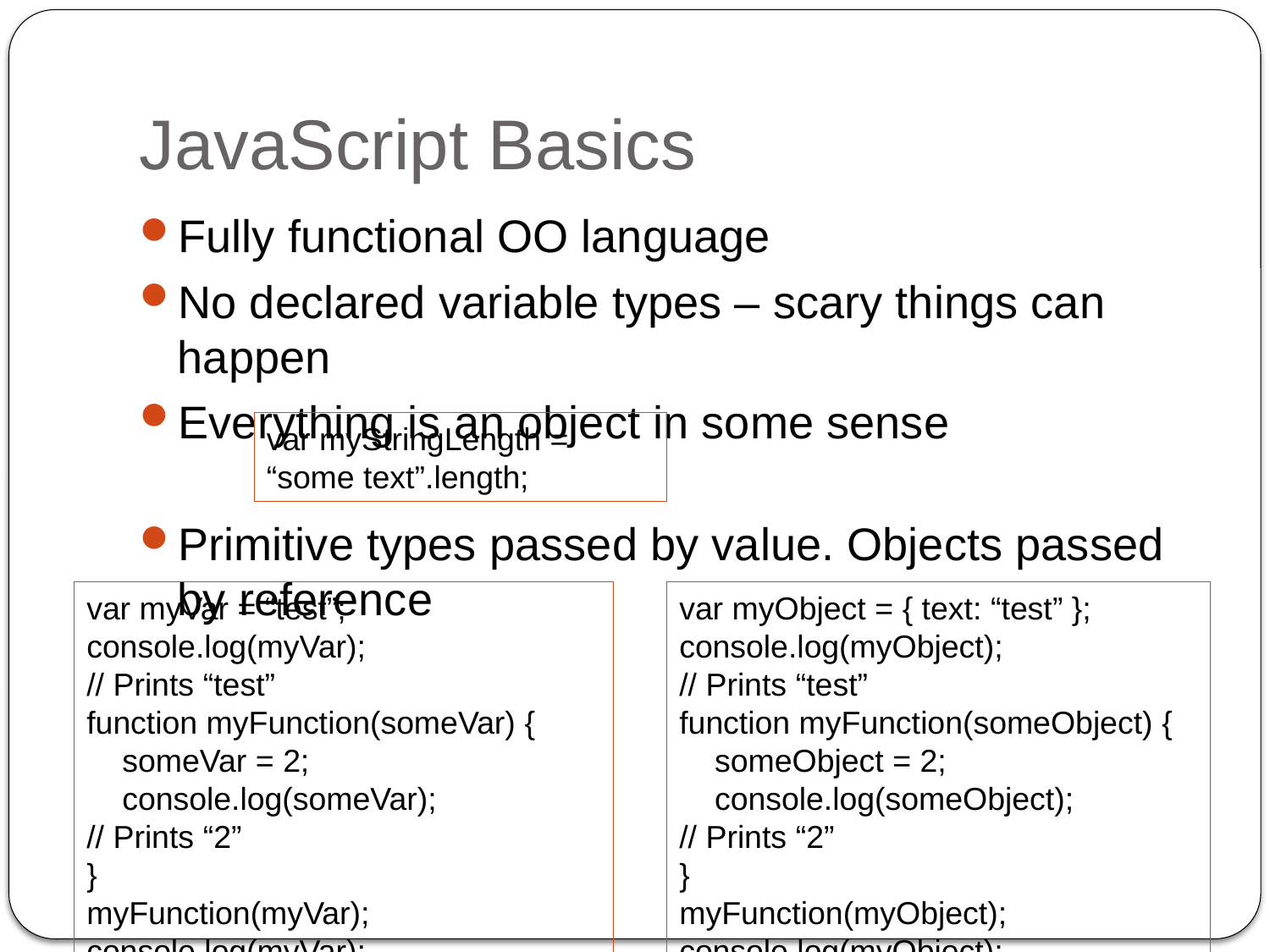

# JavaScript Basics
Fully functional OO language
No declared variable types – scary things can happen
Everything is an object in some sense

Primitive types passed by value. Objects passed by reference
var myStringLength = “some text”.length;
var myVar = “test”;
console.log(myVar);		// Prints “test”
function myFunction(someVar) {
    someVar = 2;
    console.log(someVar);		// Prints “2”
}
myFunction(myVar);
console.log(myVar);		// Prints “test”
var myObject = { text: “test” };
console.log(myObject);		// Prints “test”
function myFunction(someObject) {
    someObject = 2;
    console.log(someObject);	// Prints “2”
}
myFunction(myObject);
console.log(myObject);		// Prints “2”